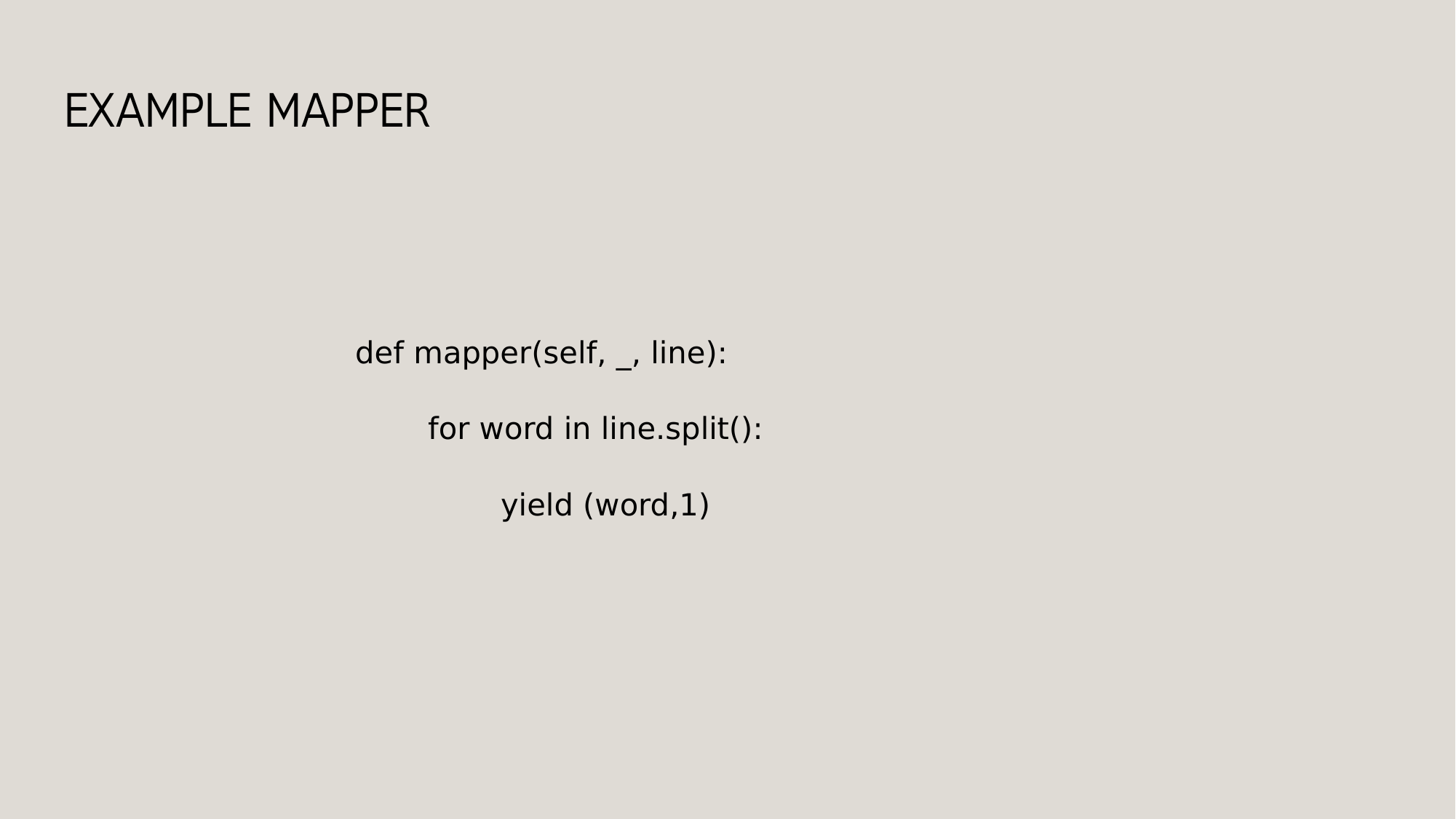

# Example Mapper

def mapper(self, _, line):
for word in line.split():
yield (word,1)